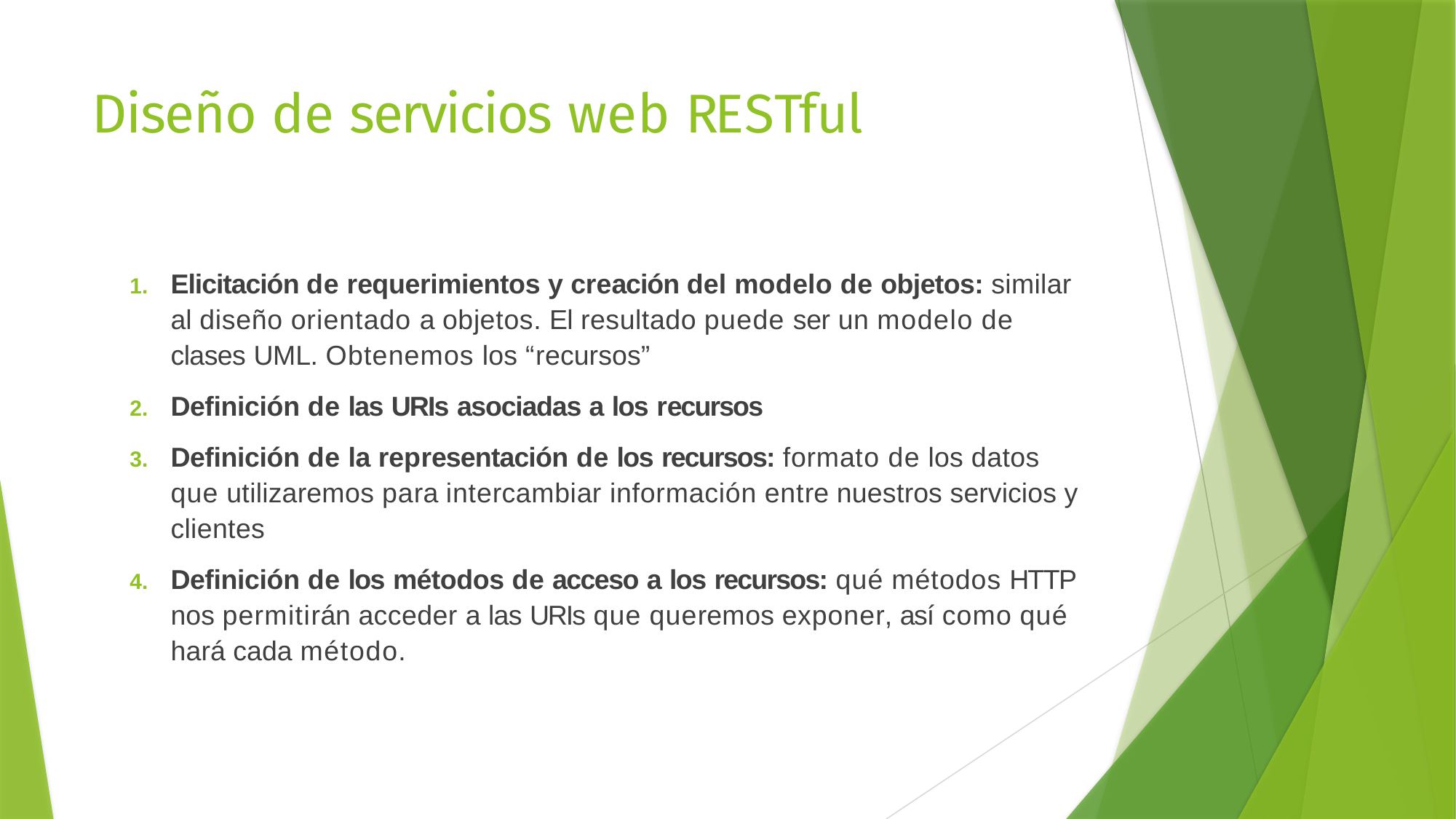

# Diseño de servicios web RESTful
Elicitación de requerimientos y creación del modelo de objetos: similar al diseño orientado a objetos. El resultado puede ser un modelo de clases UML. Obtenemos los “recursos”
Definición de las URIs asociadas a los recursos
Definición de la representación de los recursos: formato de los datos que utilizaremos para intercambiar información entre nuestros servicios y clientes
Definición de los métodos de acceso a los recursos: qué métodos HTTP nos permitirán acceder a las URIs que queremos exponer, así como qué hará cada método.